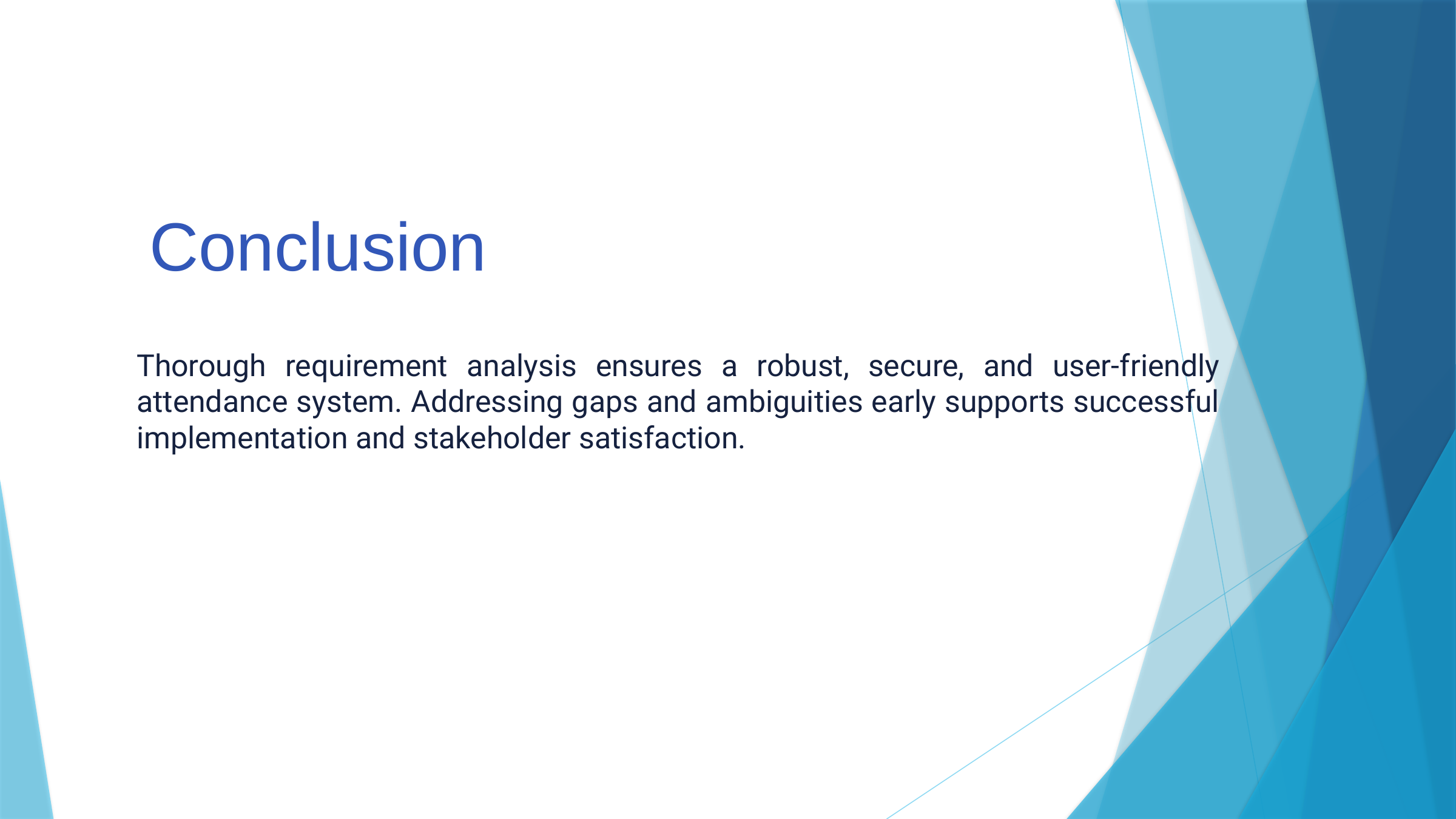

Conclusion
Thorough requirement analysis ensures a robust, secure, and user-friendly attendance system. Addressing gaps and ambiguities early supports successful implementation and stakeholder satisfaction.